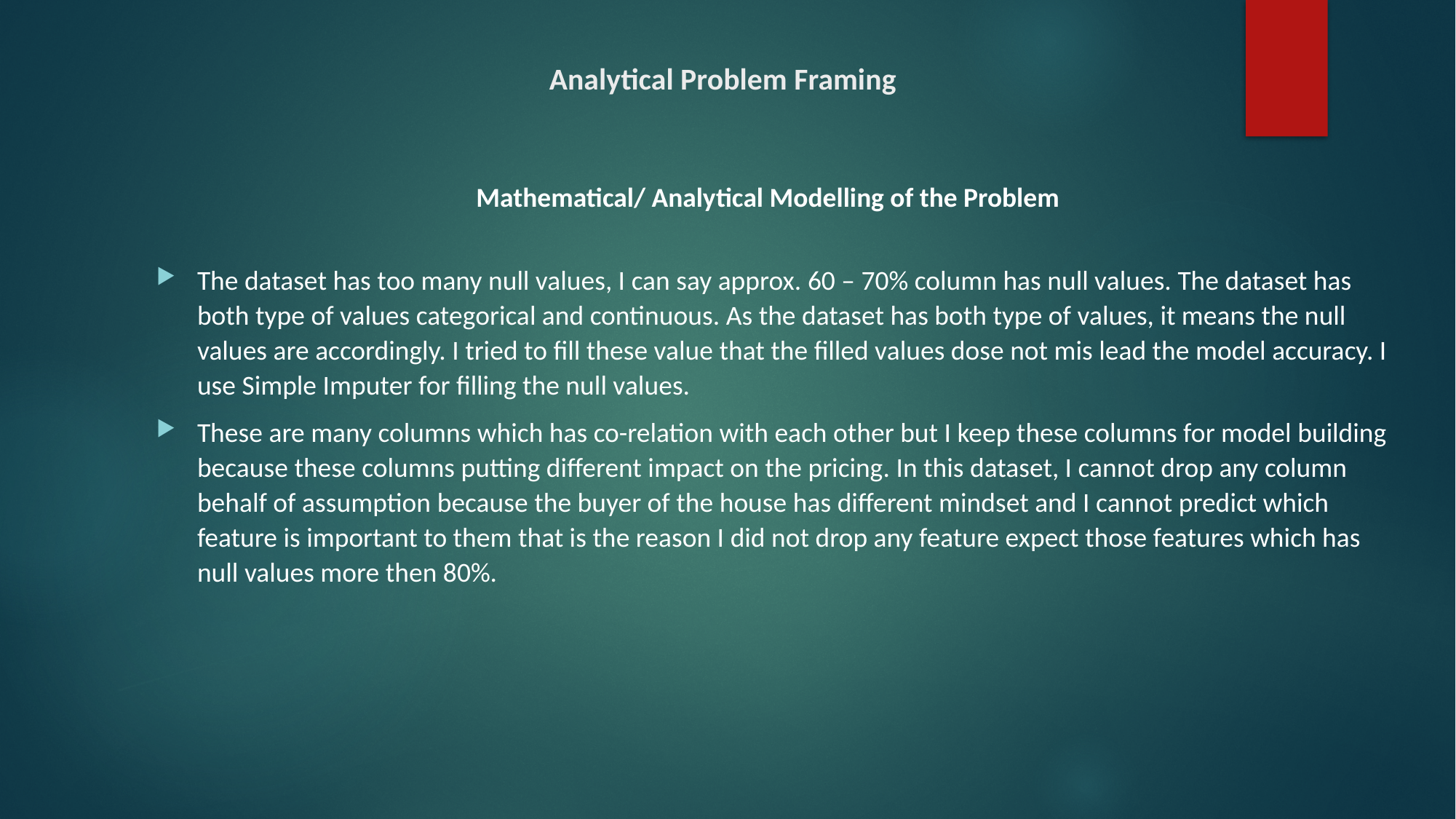

# Analytical Problem Framing
Mathematical/ Analytical Modelling of the Problem

The dataset has too many null values, I can say approx. 60 – 70% column has null values. The dataset has both type of values categorical and continuous. As the dataset has both type of values, it means the null values are accordingly. I tried to fill these value that the filled values dose not mis lead the model accuracy. I use Simple Imputer for filling the null values.
These are many columns which has co-relation with each other but I keep these columns for model building because these columns putting different impact on the pricing. In this dataset, I cannot drop any column behalf of assumption because the buyer of the house has different mindset and I cannot predict which feature is important to them that is the reason I did not drop any feature expect those features which has null values more then 80%.